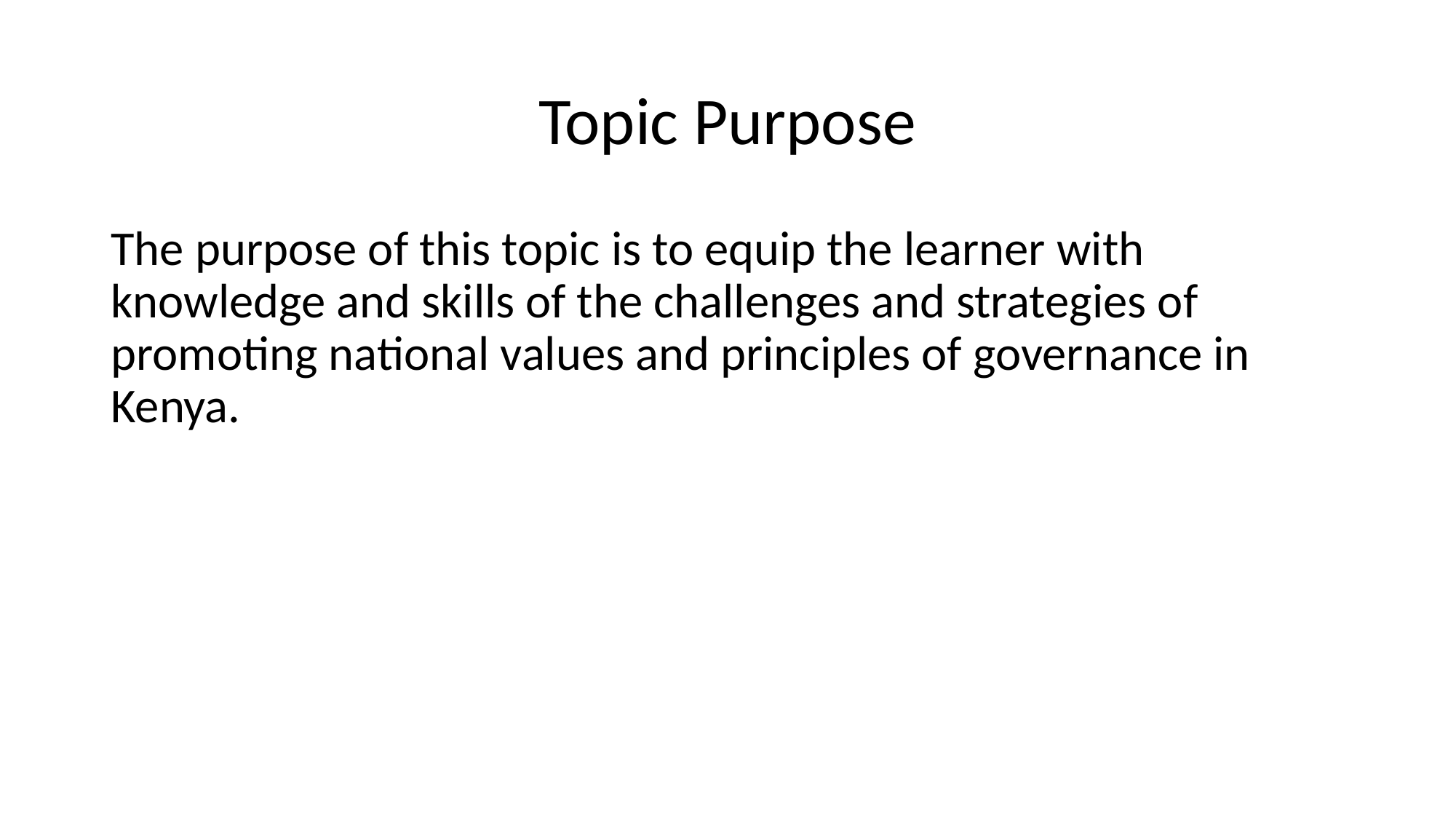

# Topic Purpose
The purpose of this topic is to equip the learner with knowledge and skills of the challenges and strategies of promoting national values and principles of governance in Kenya.